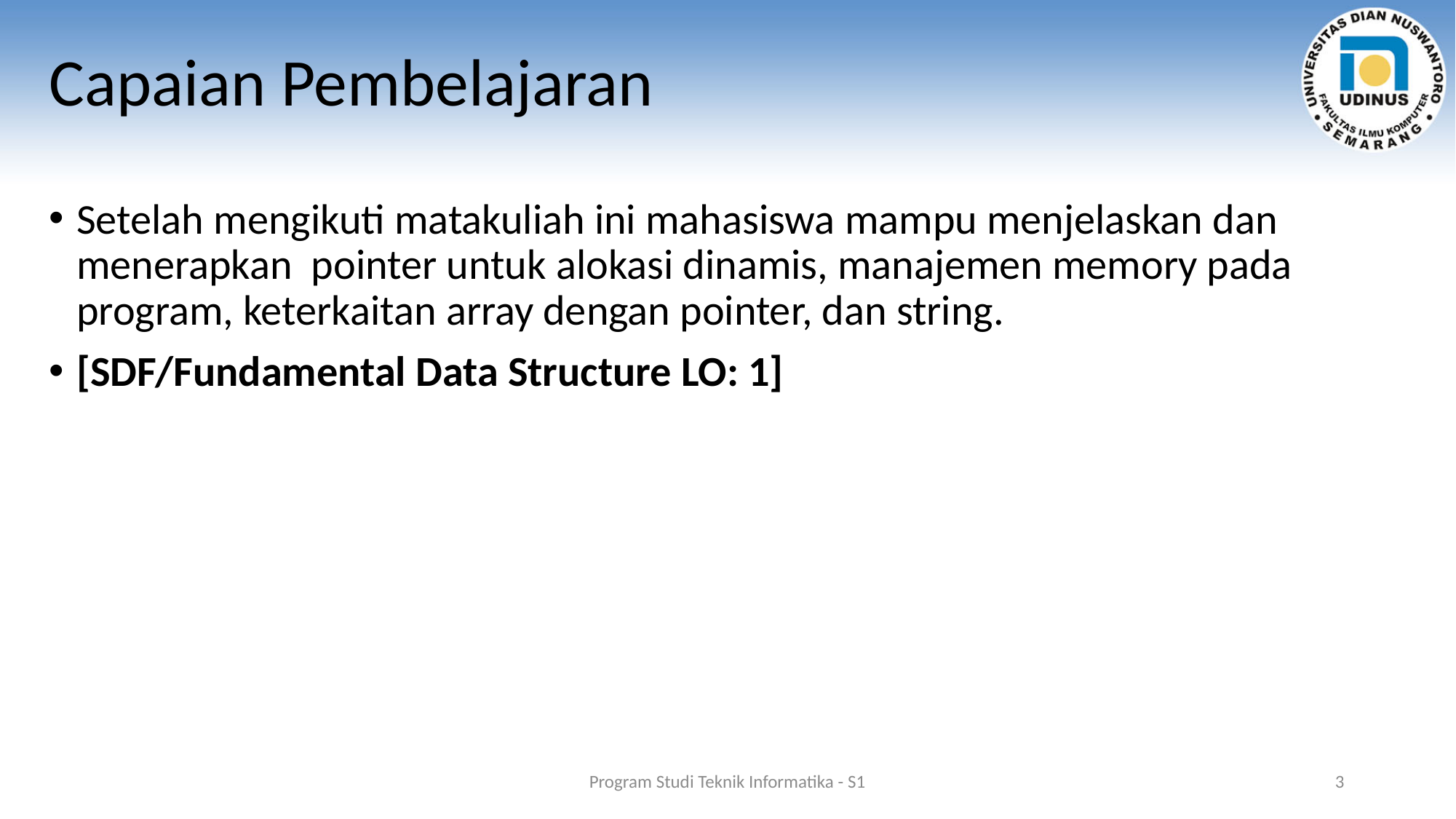

# Capaian Pembelajaran
Setelah mengikuti matakuliah ini mahasiswa mampu menjelaskan dan  menerapkan  pointer untuk alokasi dinamis, manajemen memory pada program, keterkaitan array dengan pointer, dan string.
[SDF/Fundamental Data Structure LO: 1]
Program Studi Teknik Informatika - S1
3